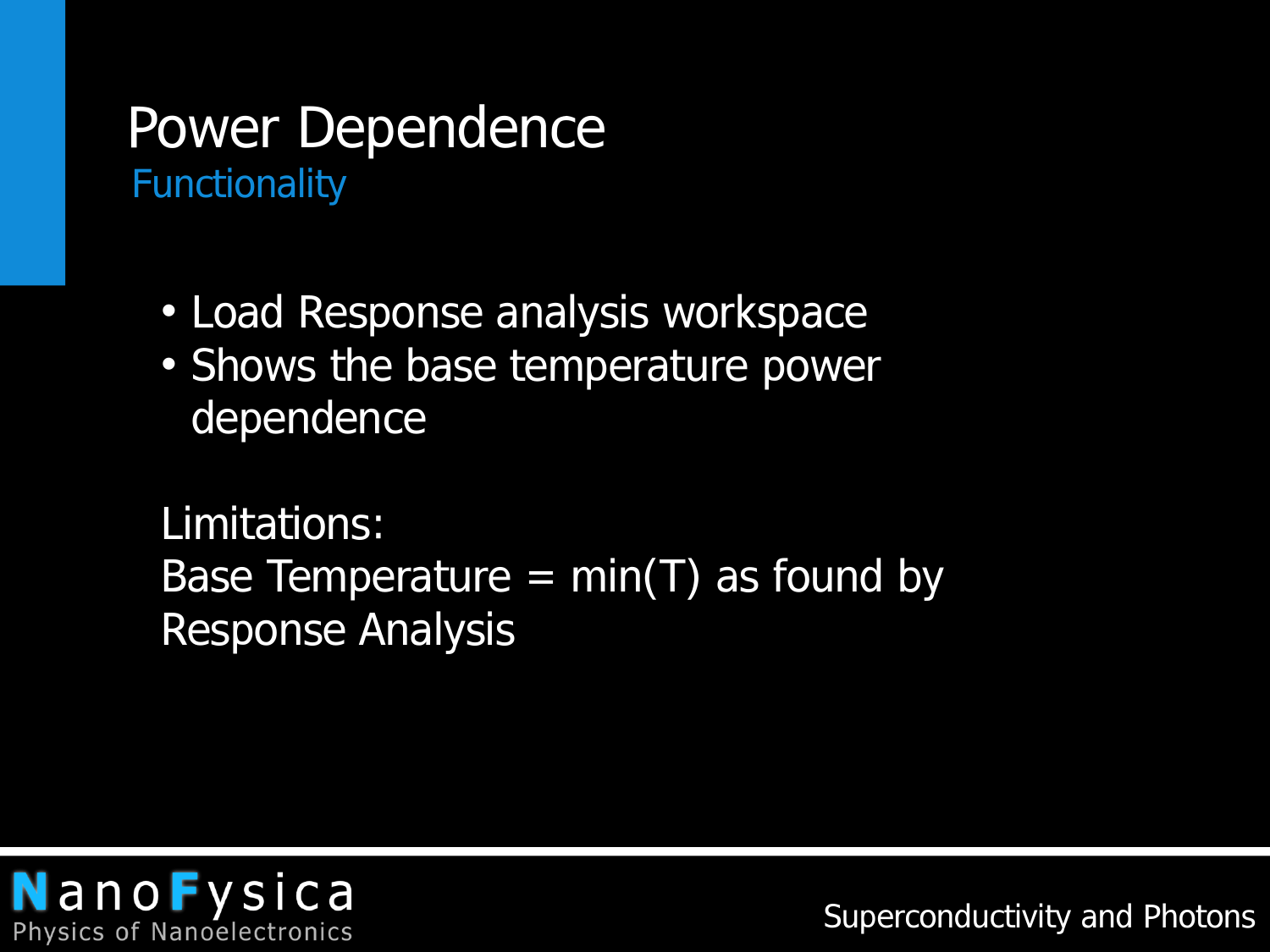

# Power Dependence
Functionality
Load Response analysis workspace
Shows the base temperature power dependence

Limitations:
Base Temperature = min(T) as found by Response Analysis